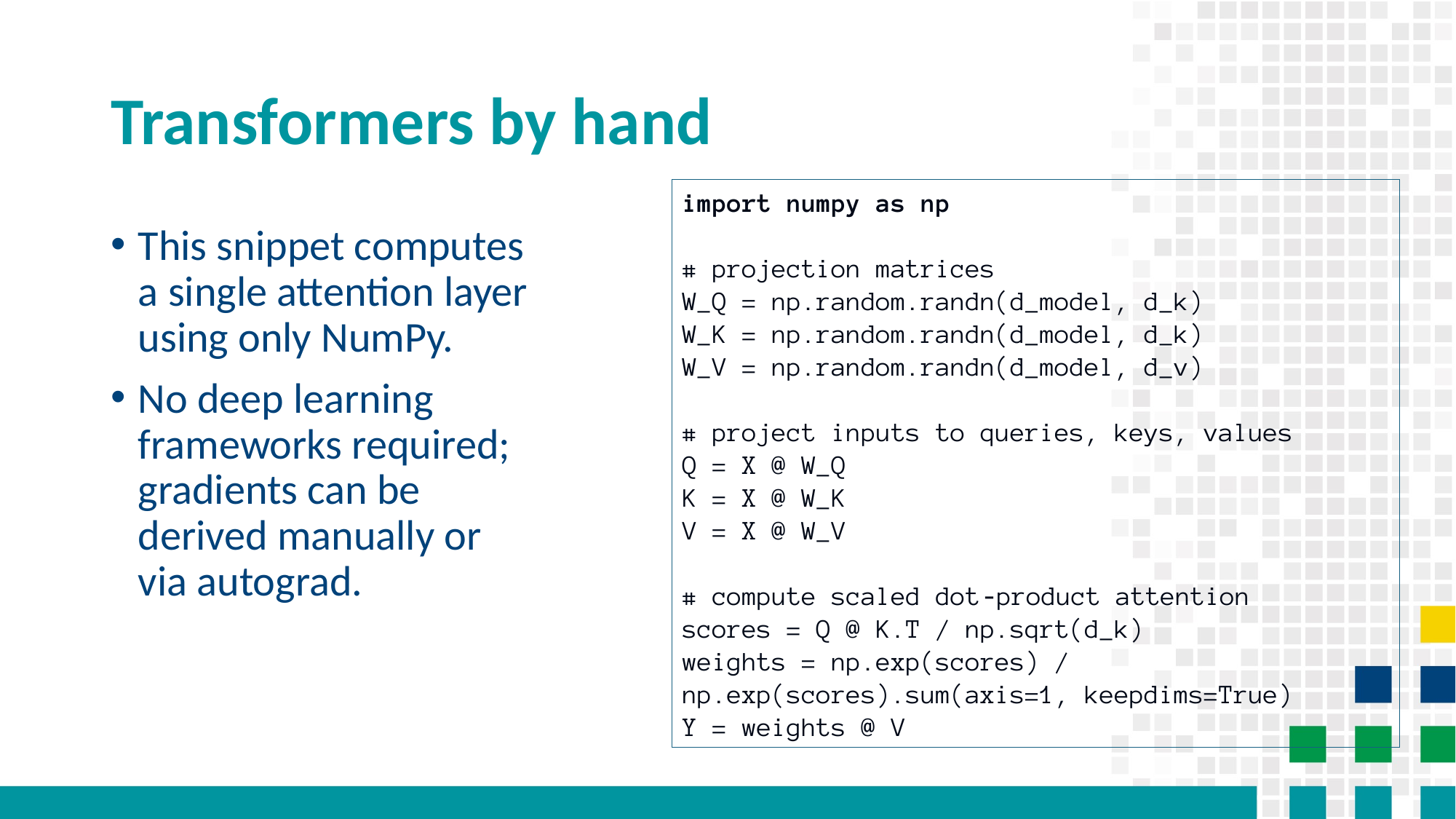

# Transformers by hand
import numpy as np

# projection matrices
W_Q = np.random.randn(d_model, d_k)
W_K = np.random.randn(d_model, d_k)
W_V = np.random.randn(d_model, d_v)

# project inputs to queries, keys, values
Q = X @ W_Q
K = X @ W_K
V = X @ W_V

# compute scaled dot‑product attention
scores = Q @ K.T / np.sqrt(d_k)
weights = np.exp(scores) / np.exp(scores).sum(axis=1, keepdims=True)
Y = weights @ V
This snippet computes a single attention layer using only NumPy.
No deep learning frameworks required; gradients can be derived manually or via autograd.